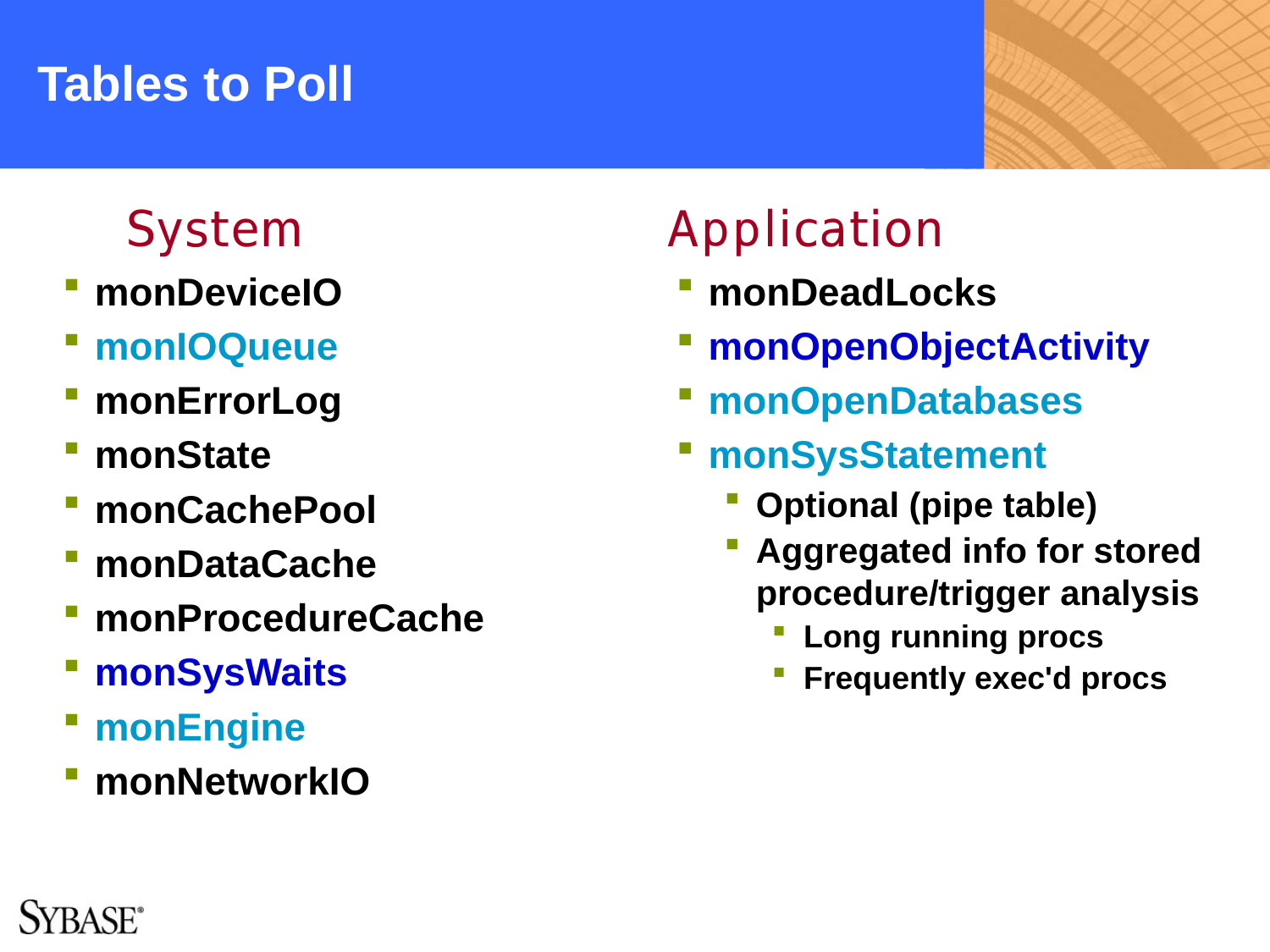

# Tables to Poll
System
Application
monDeviceIO
monIOQueue
monErrorLog
monState
monCachePool
monDataCache
monProcedureCache
monSysWaits
monEngine
monNetworkIO
monDeadLocks
monOpenObjectActivity
monOpenDatabases
monSysStatement
Optional (pipe table)
Aggregated info for stored procedure/trigger analysis
Long running procs
Frequently exec'd procs